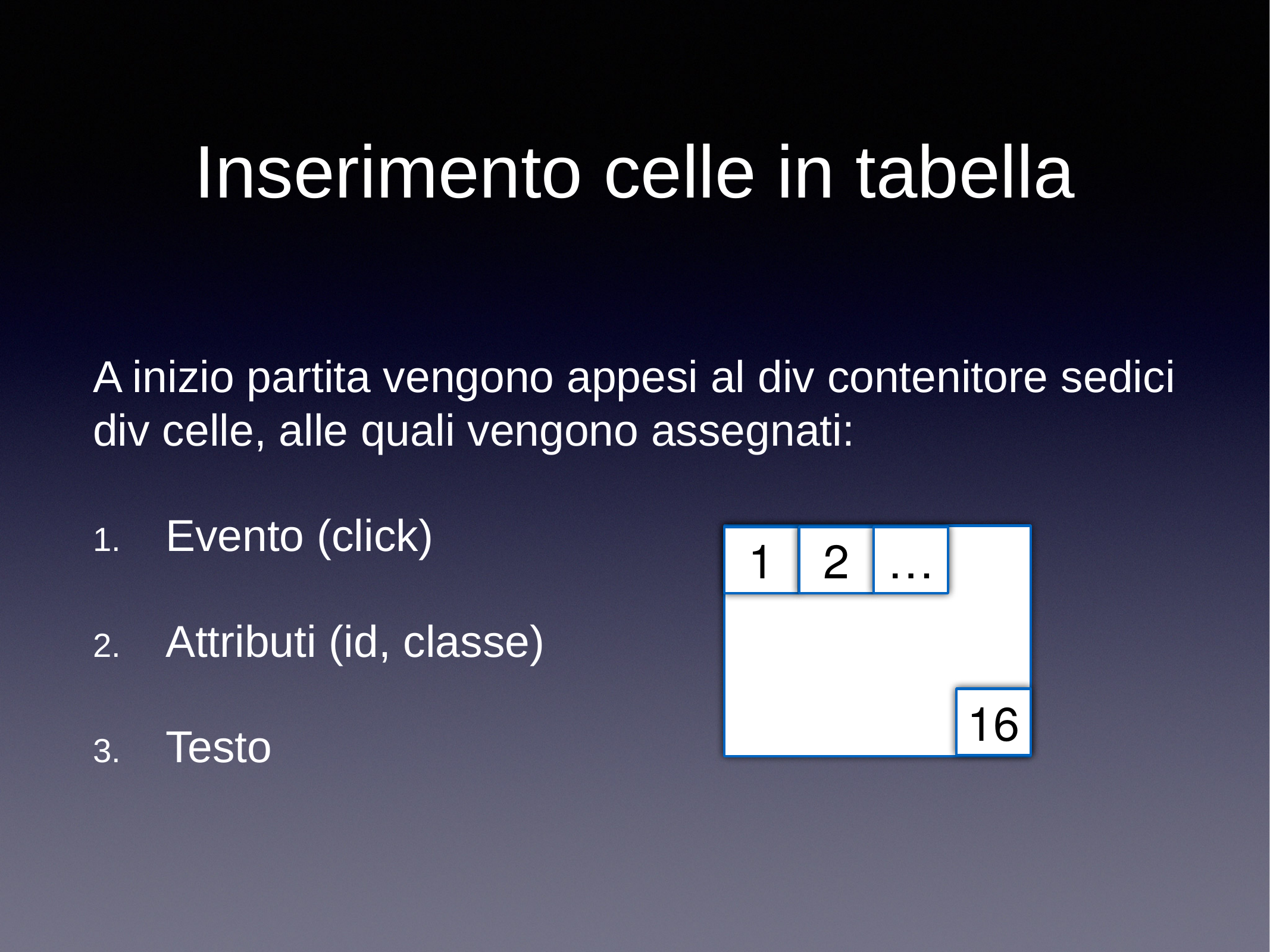

# Inserimento celle in tabella
A inizio partita vengono appesi al div contenitore sedici div celle, alle quali vengono assegnati:
Evento (click)
Attributi (id, classe)
Testo

1
2
…
16